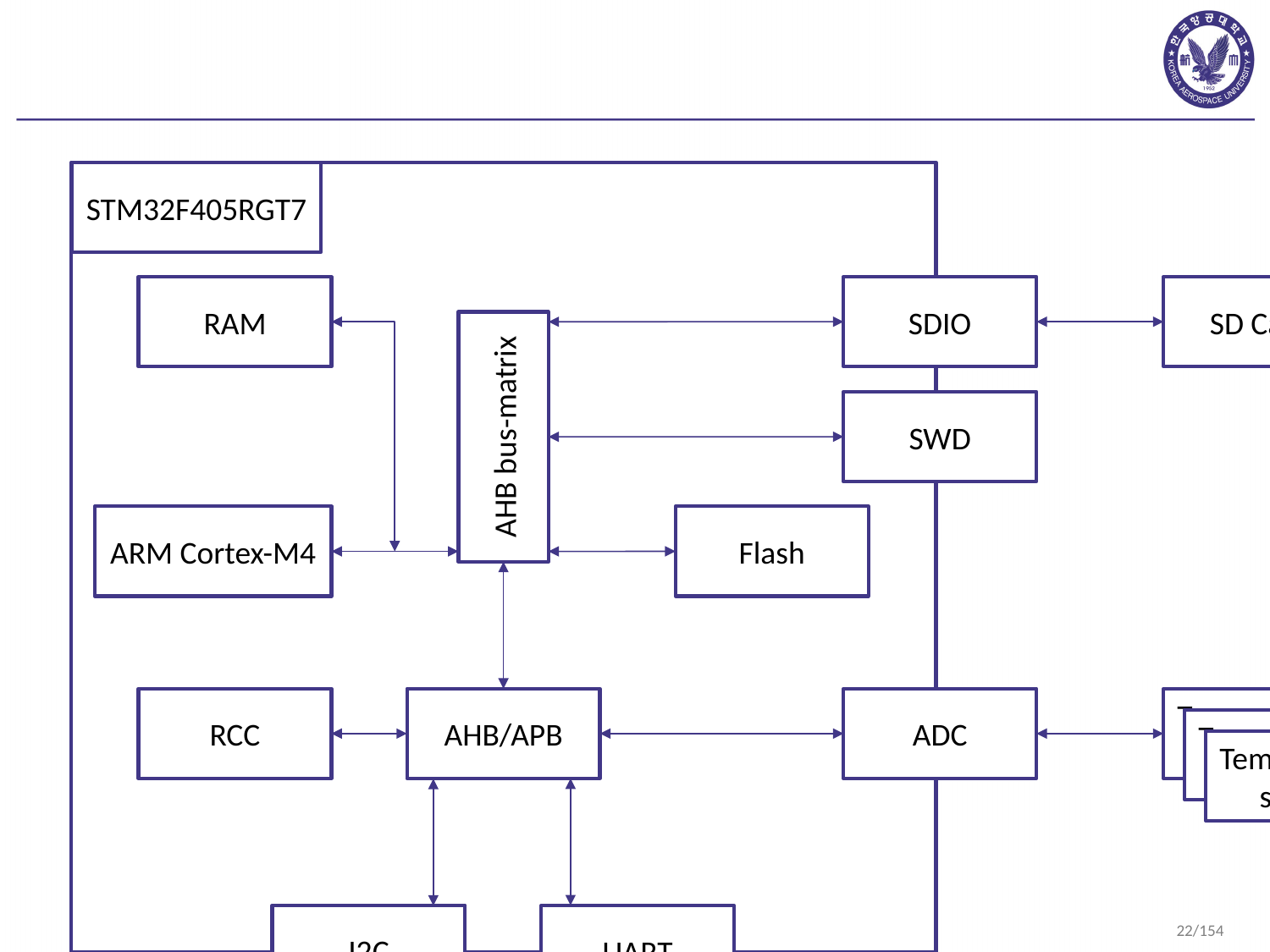

#

STM32F405RGT7
RAM
SD Card
SDIO
AHB bus-matrix
SWD
ARM Cortex-M4
Flash
RCC
AHB/APB
ADC
Temperature sensor
Temperature sensor
Temperature sensor
I2C
UART
ADCS
S-band
CS
PS
EPS